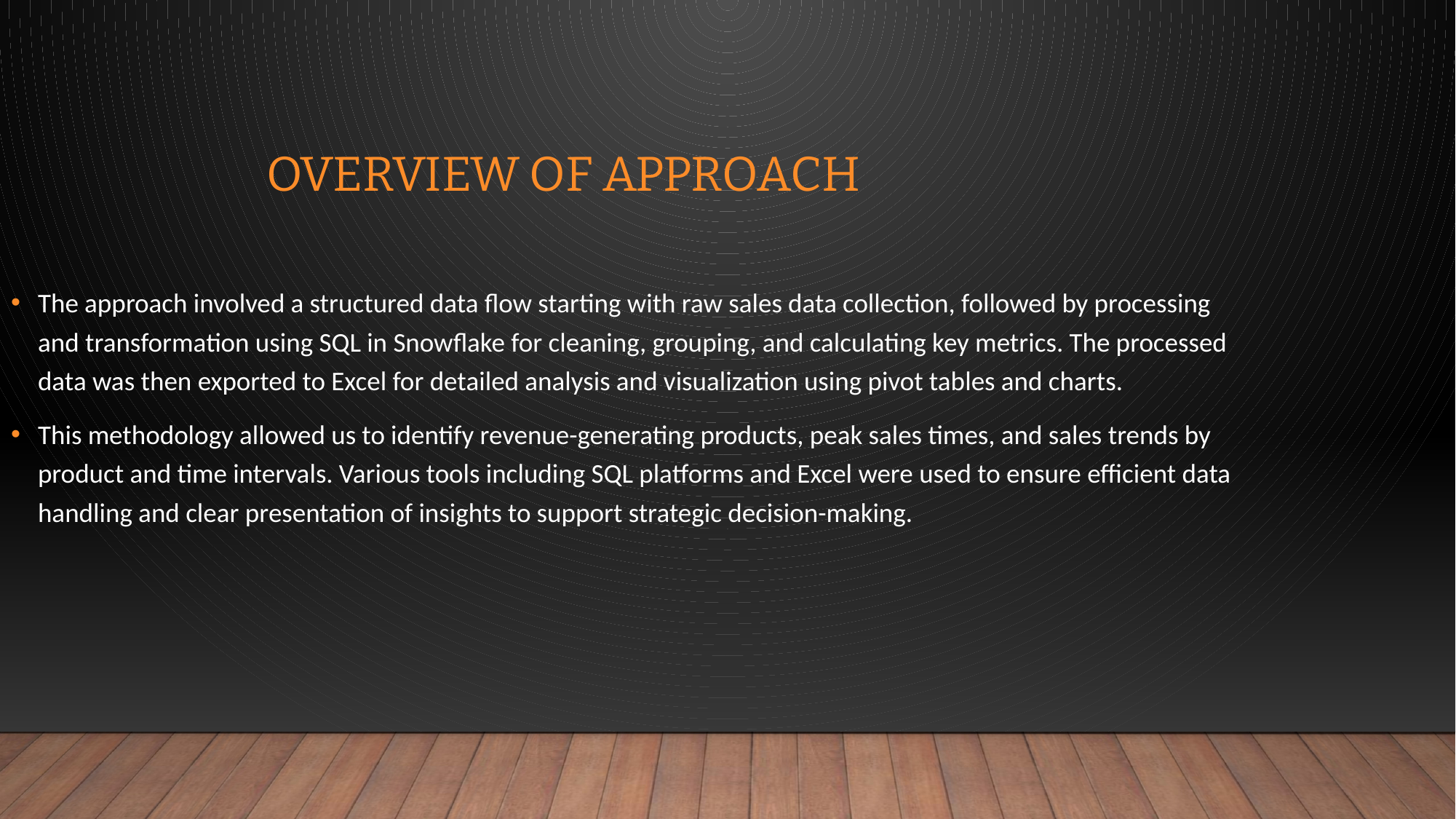

Overview of approach
The approach involved a structured data flow starting with raw sales data collection, followed by processing and transformation using SQL in Snowflake for cleaning, grouping, and calculating key metrics. The processed data was then exported to Excel for detailed analysis and visualization using pivot tables and charts.
This methodology allowed us to identify revenue-generating products, peak sales times, and sales trends by product and time intervals. Various tools including SQL platforms and Excel were used to ensure efficient data handling and clear presentation of insights to support strategic decision-making.